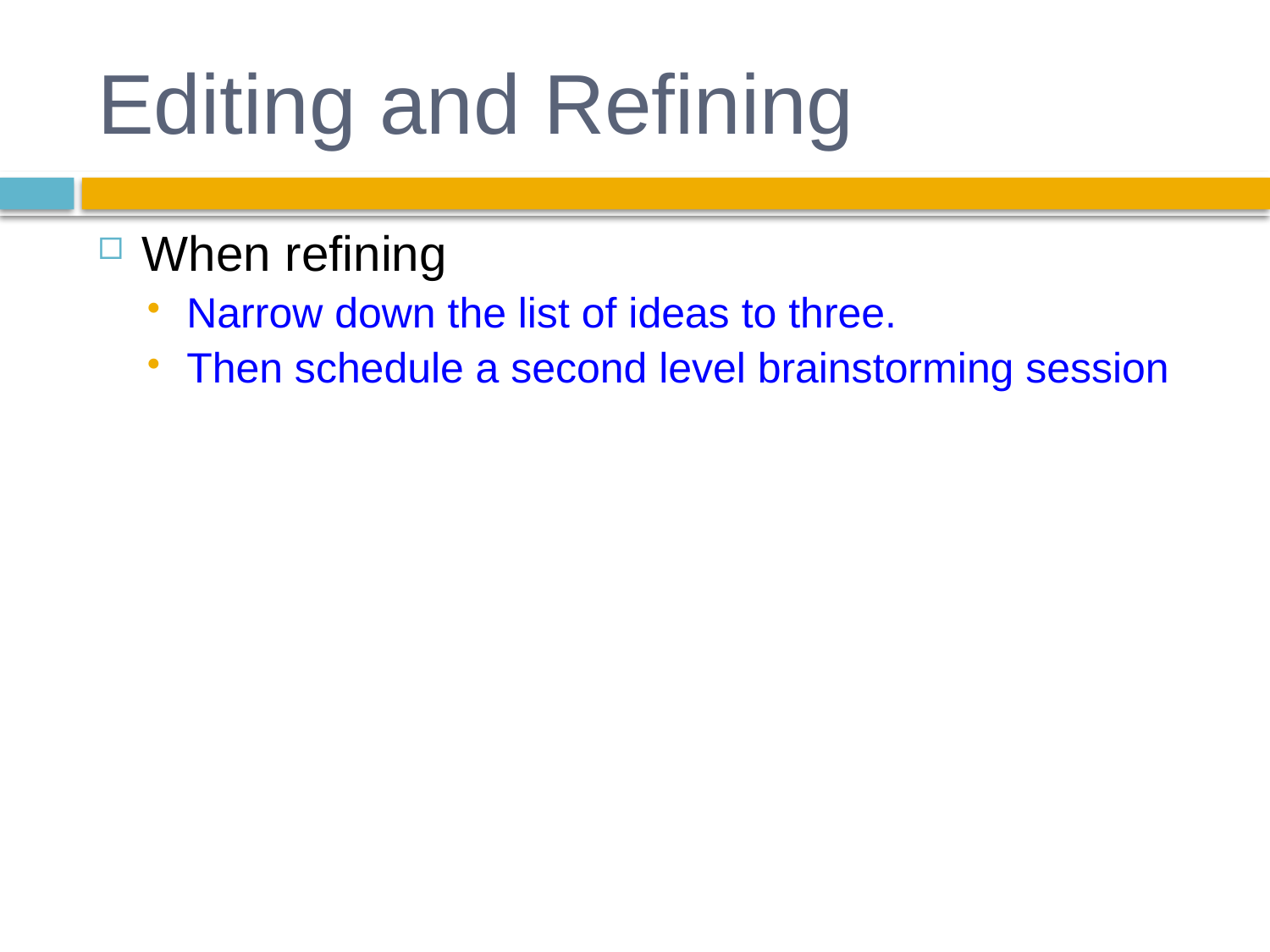

# Editing and Refining
When refining
Narrow down the list of ideas to three.
Then schedule a second level brainstorming session